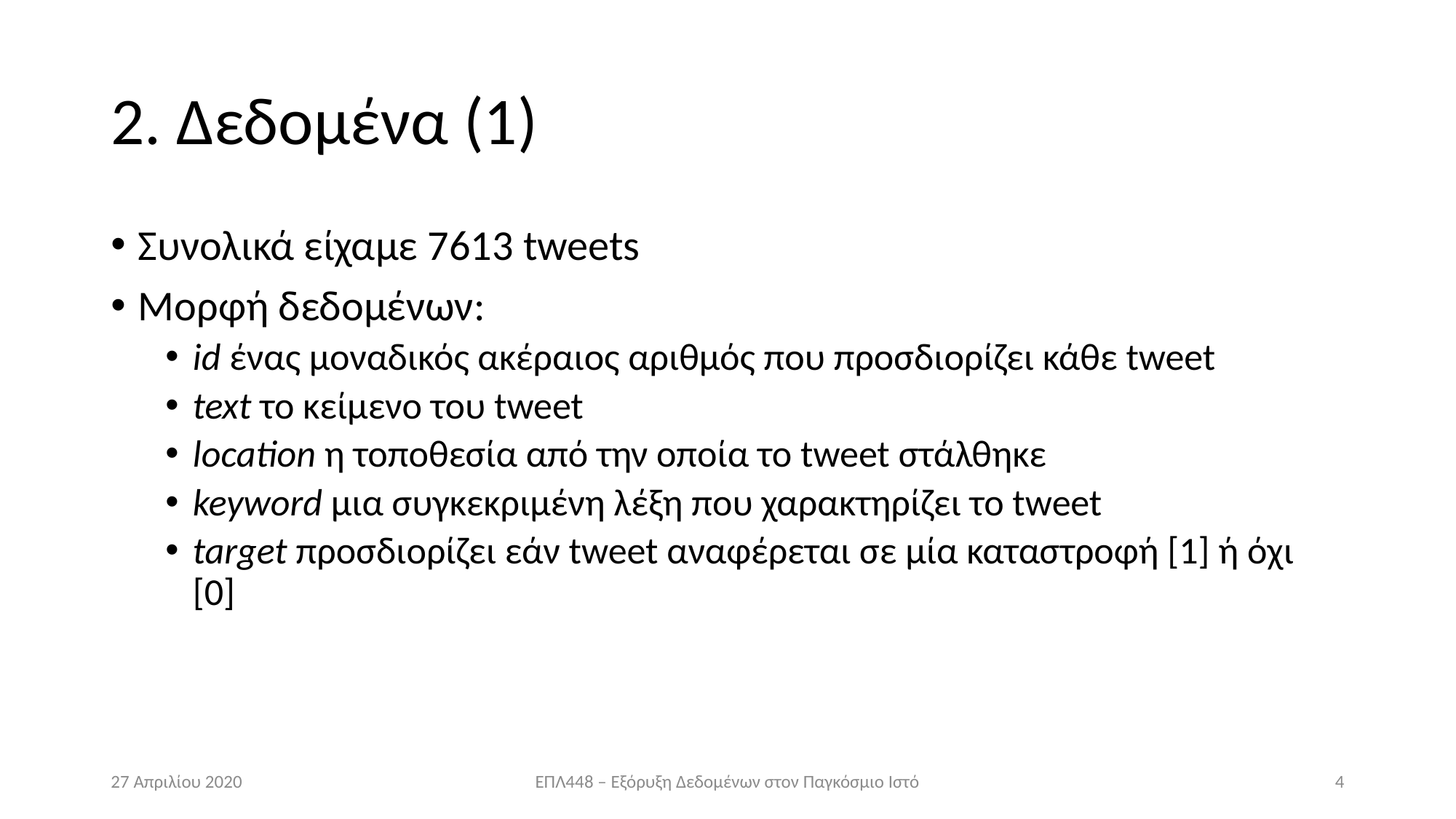

# 2. Δεδομένα (1)
Συνολικά είχαμε 7613 tweets
Μορφή δεδομένων:
id ένας μοναδικός ακέραιος αριθμός που προσδιορίζει κάθε tweet
text το κείμενο του tweet
location η τοποθεσία από την οποία το tweet στάλθηκε
keyword μια συγκεκριμένη λέξη που χαρακτηρίζει το tweet
target προσδιορίζει εάν tweet αναφέρεται σε μία καταστροφή [1] ή όχι [0]
27 Απριλίου 2020
ΕΠΛ448 – Εξόρυξη Δεδομένων στον Παγκόσμιο Ιστό
4